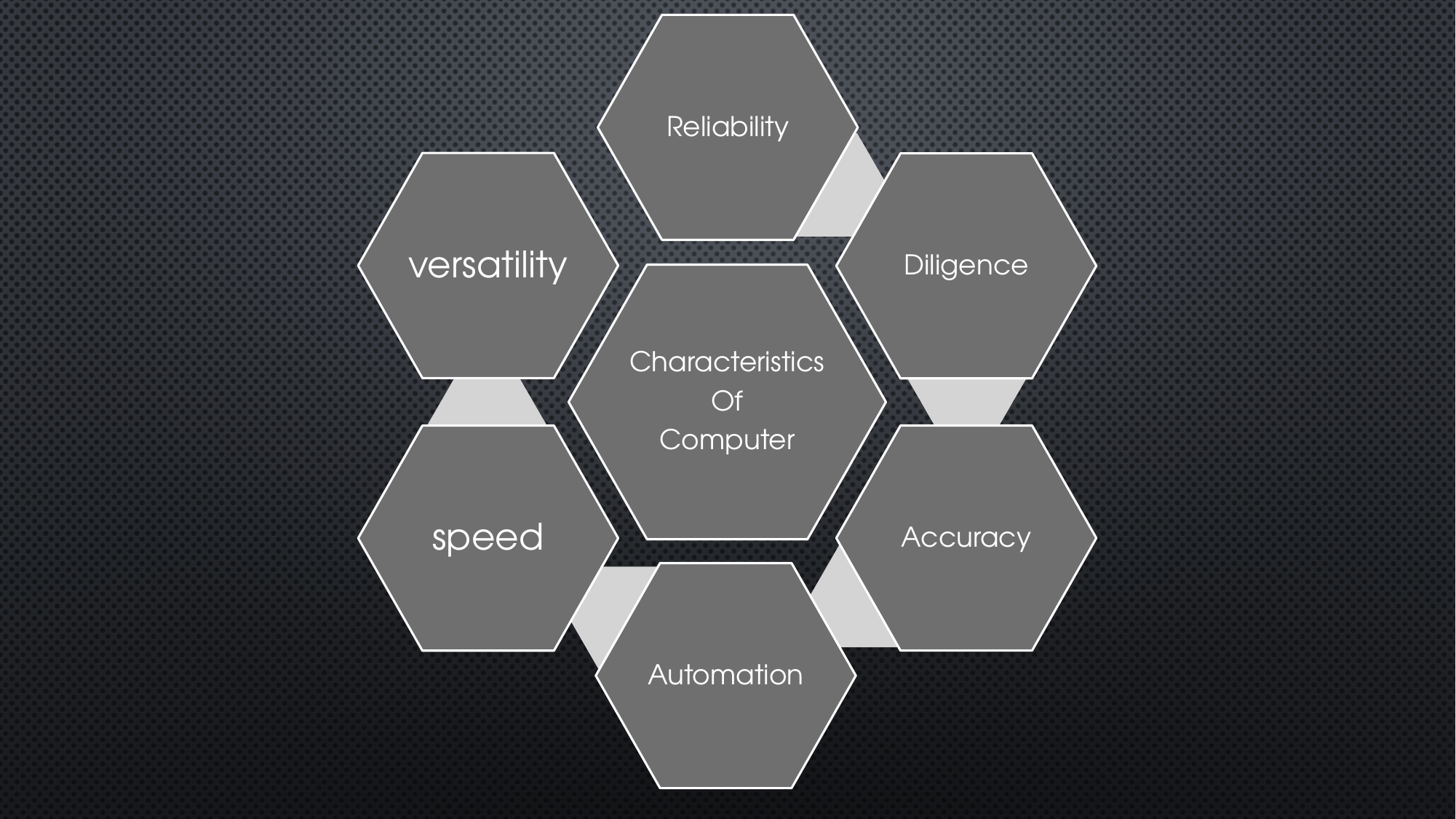

Characteristics
Of
Computer
Reliability
Diligence
Accuracy
Automation
speed
versatility